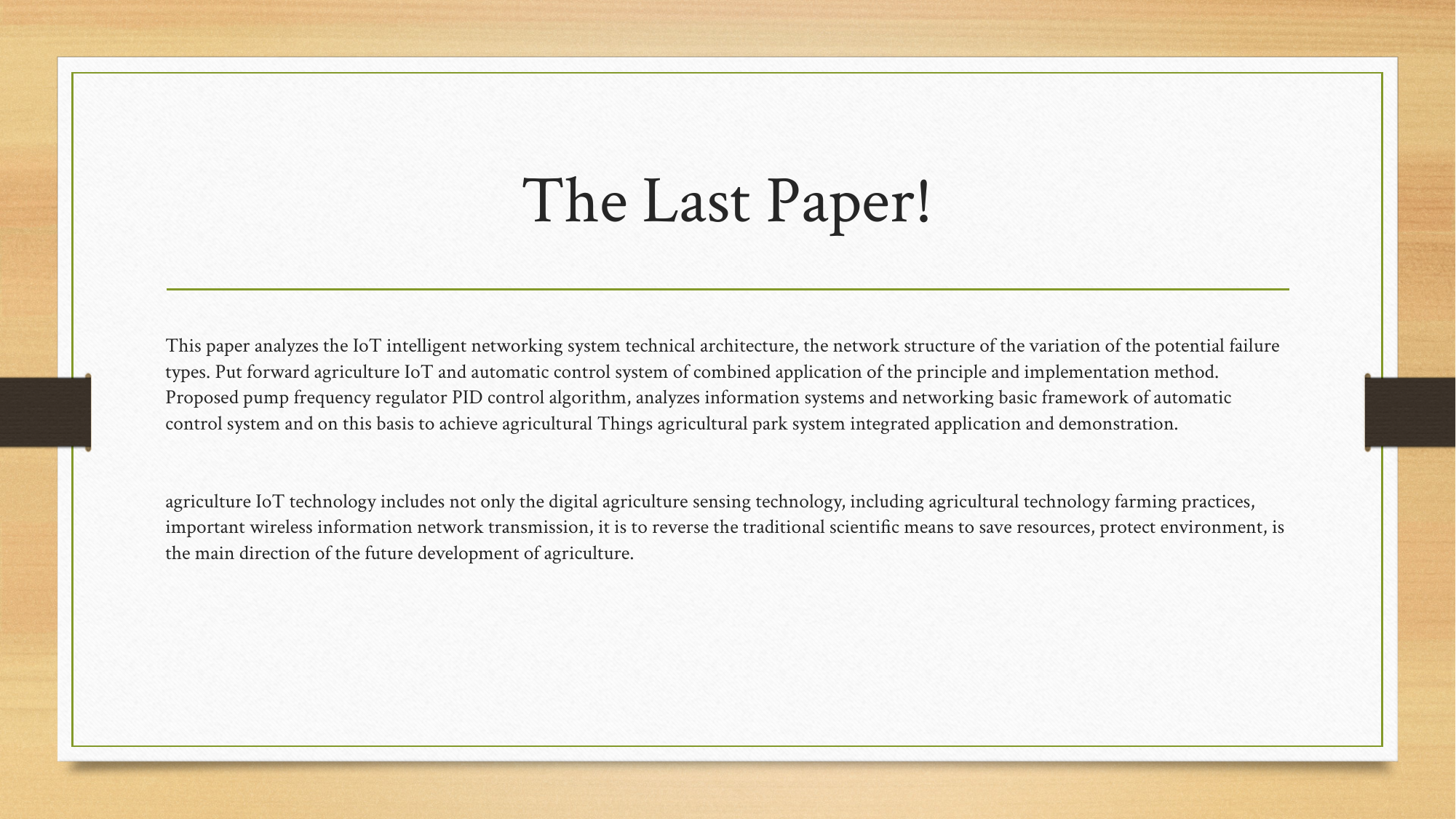

# The Last Paper!

This paper analyzes the IoT intelligent networking system technical architecture, the network structure of the variation of the potential failure types. Put forward agriculture IoT and automatic control system of combined application of the principle and implementation method. Proposed pump frequency regulator PID control algorithm, analyzes information systems and networking basic framework of automatic control system and on this basis to achieve agricultural Things agricultural park system integrated application and demonstration.

agriculture IoT technology includes not only the digital agriculture sensing technology, including agricultural technology farming practices, important wireless information network transmission, it is to reverse the traditional scientific means to save resources, protect environment, is the main direction of the future development of agriculture.